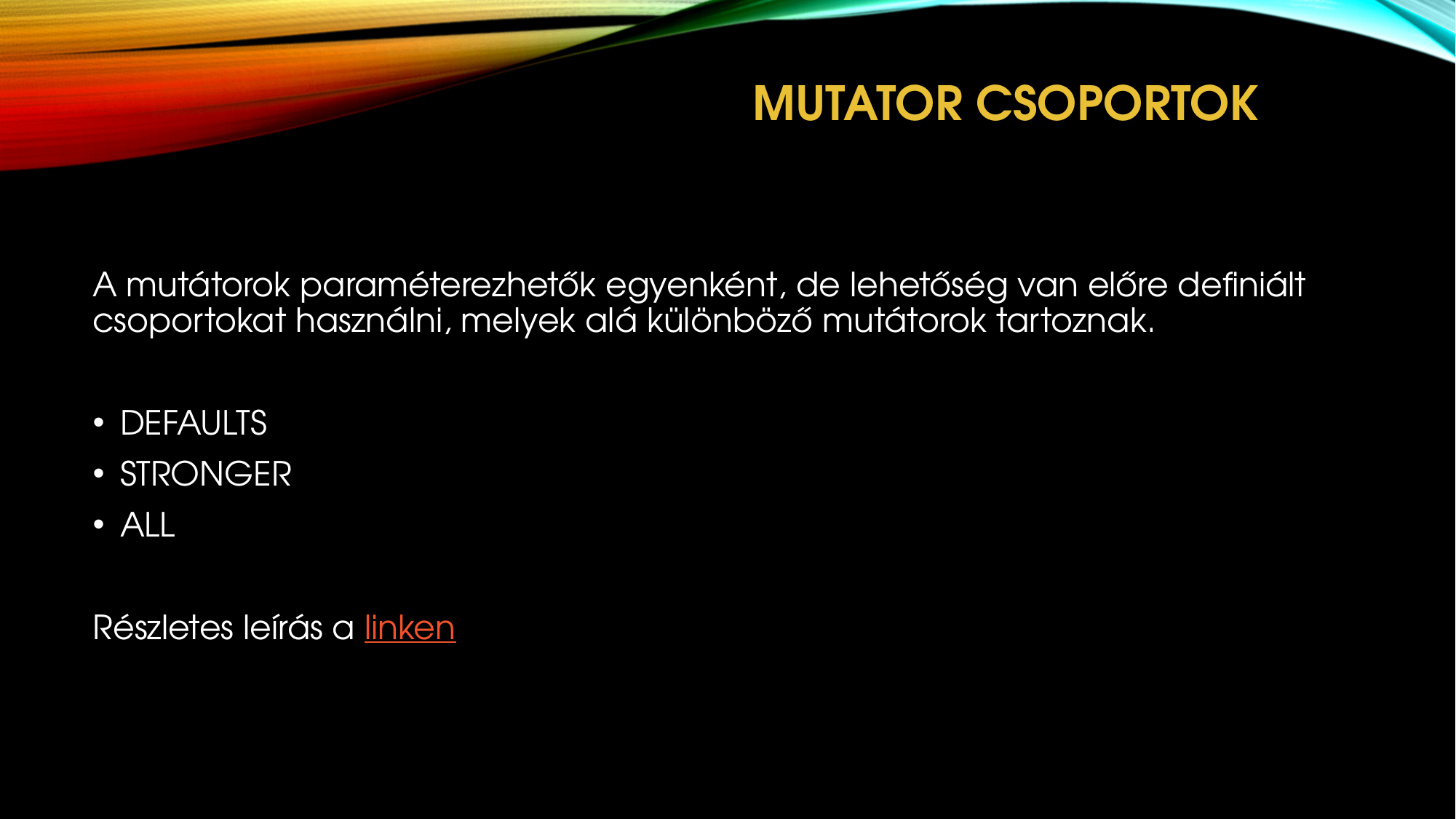

# Mutator CSoportok
A mutátorok paraméterezhetők egyenként, de lehetőség van előre definiált csoportokat használni, melyek alá különböző mutátorok tartoznak.

DEFAULTS
STRONGER
ALL

Részletes leírás a linken